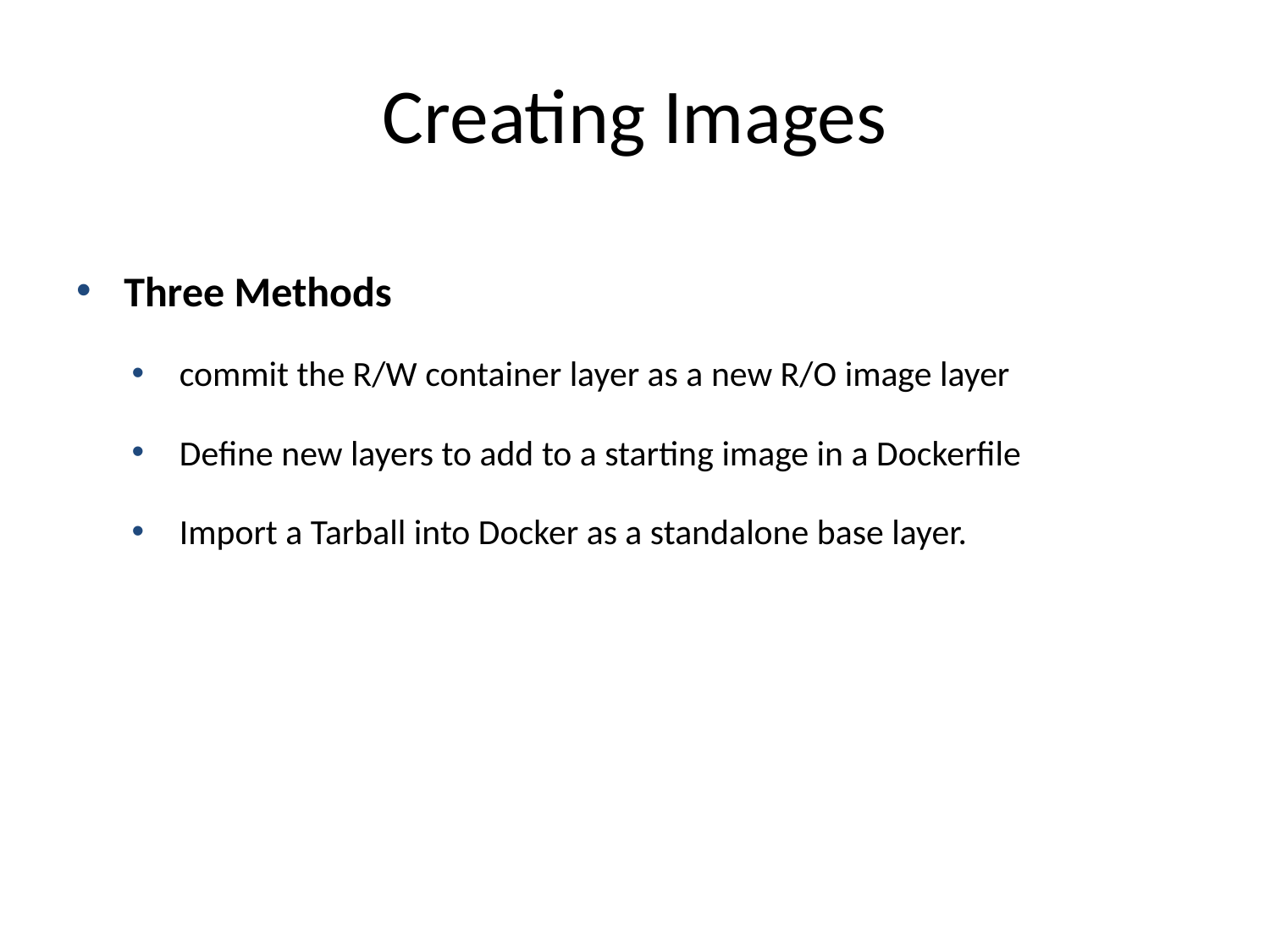

# Creating Images
Three Methods
commit the R/W container layer as a new R/O image layer
Define new layers to add to a starting image in a Dockerfile
Import a Tarball into Docker as a standalone base layer.